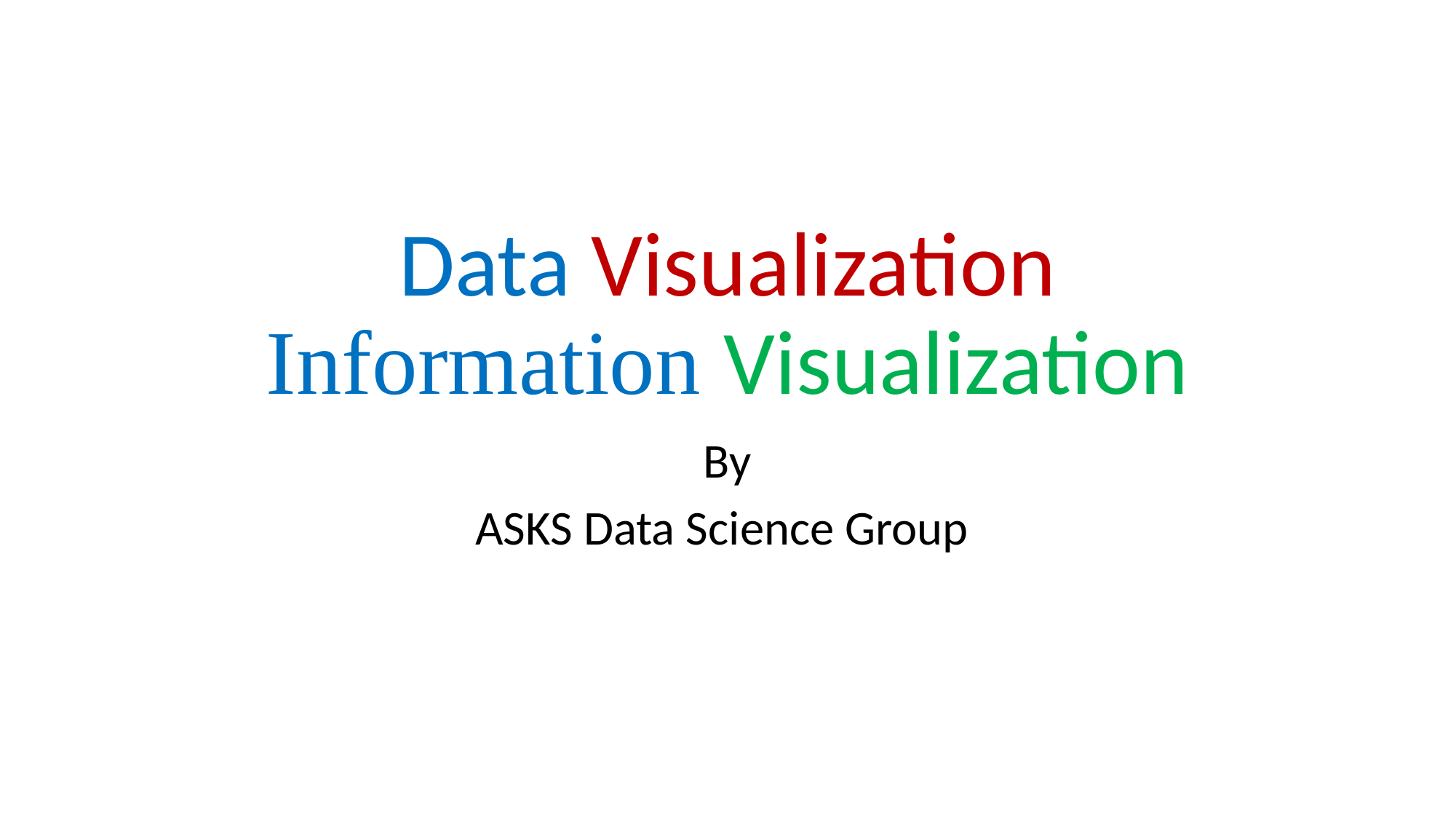

# Data Visualization Information Visualization
By
ASKS Data Science Group